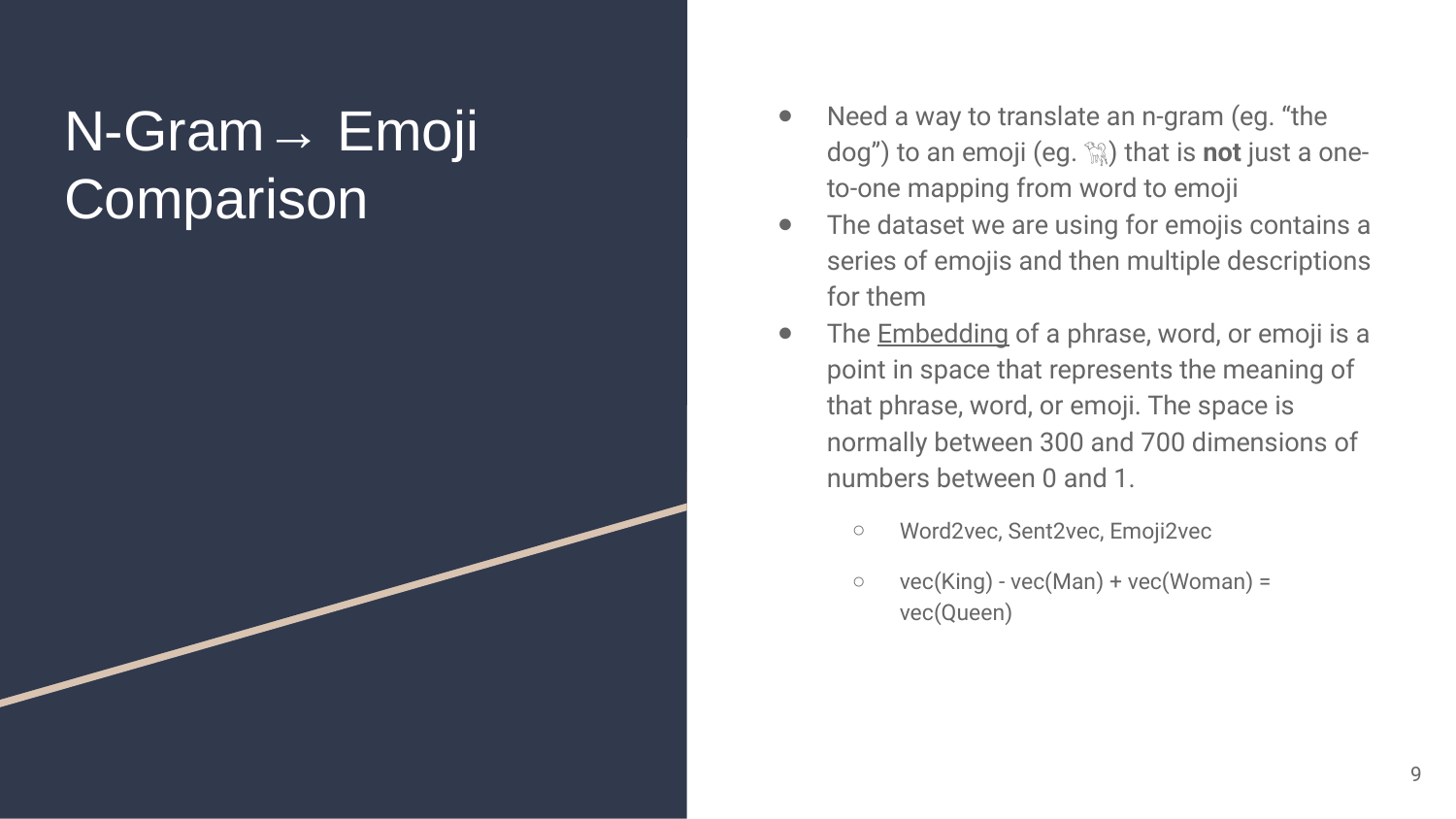

# N-Gram→ Emoji Comparison
Need a way to translate an n-gram (eg. “the dog”) to an emoji (eg. 🐕) that is not just a one-to-one mapping from word to emoji
The dataset we are using for emojis contains a series of emojis and then multiple descriptions for them
The Embedding of a phrase, word, or emoji is a point in space that represents the meaning of that phrase, word, or emoji. The space is normally between 300 and 700 dimensions of numbers between 0 and 1.
Word2vec, Sent2vec, Emoji2vec
vec(King) - vec(Man) + vec(Woman) = vec(Queen)

9